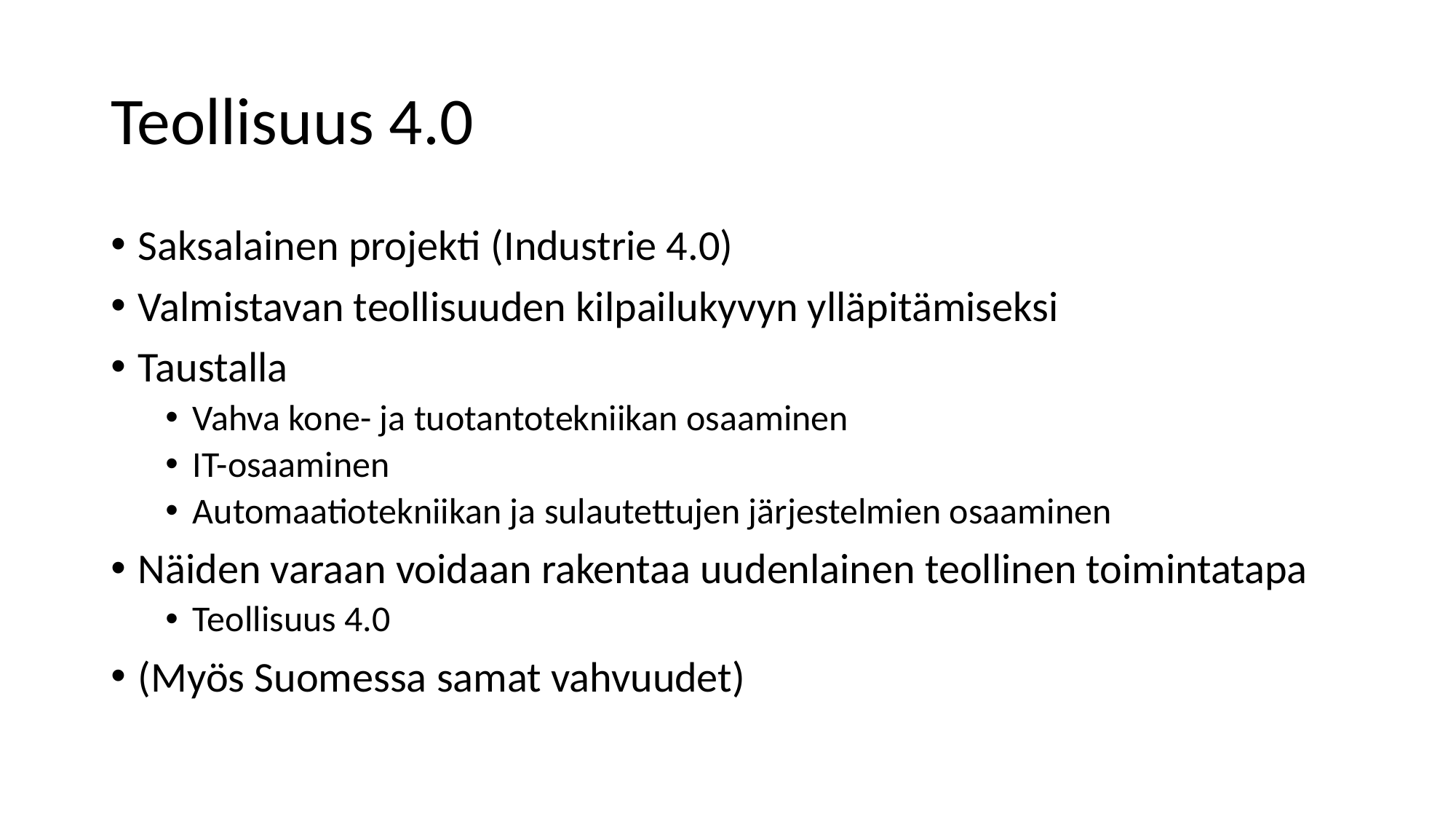

# Teollisuus 4.0
Saksalainen projekti (Industrie 4.0)
Valmistavan teollisuuden kilpailukyvyn ylläpitämiseksi
Taustalla
Vahva kone- ja tuotantotekniikan osaaminen
IT-osaaminen
Automaatiotekniikan ja sulautettujen järjestelmien osaaminen
Näiden varaan voidaan rakentaa uudenlainen teollinen toimintatapa
Teollisuus 4.0
(Myös Suomessa samat vahvuudet)